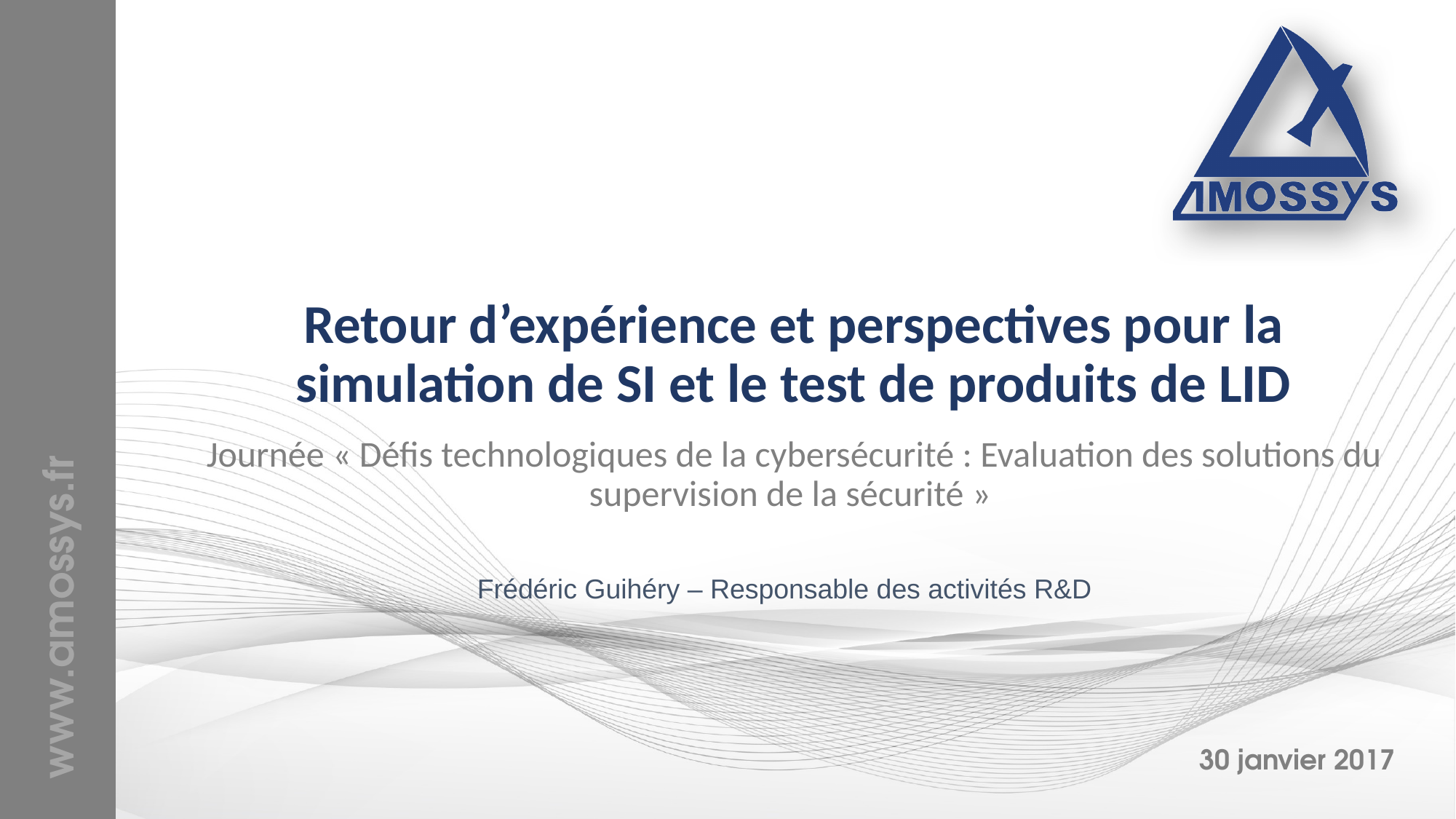

# Retour d’expérience et perspectives pour la simulation de SI et le test de produits de LID
Journée « Défis technologiques de la cybersécurité : Evaluation des solutions du supervision de la sécurité »
Frédéric Guihéry – Responsable des activités R&D
30 janvier 2017